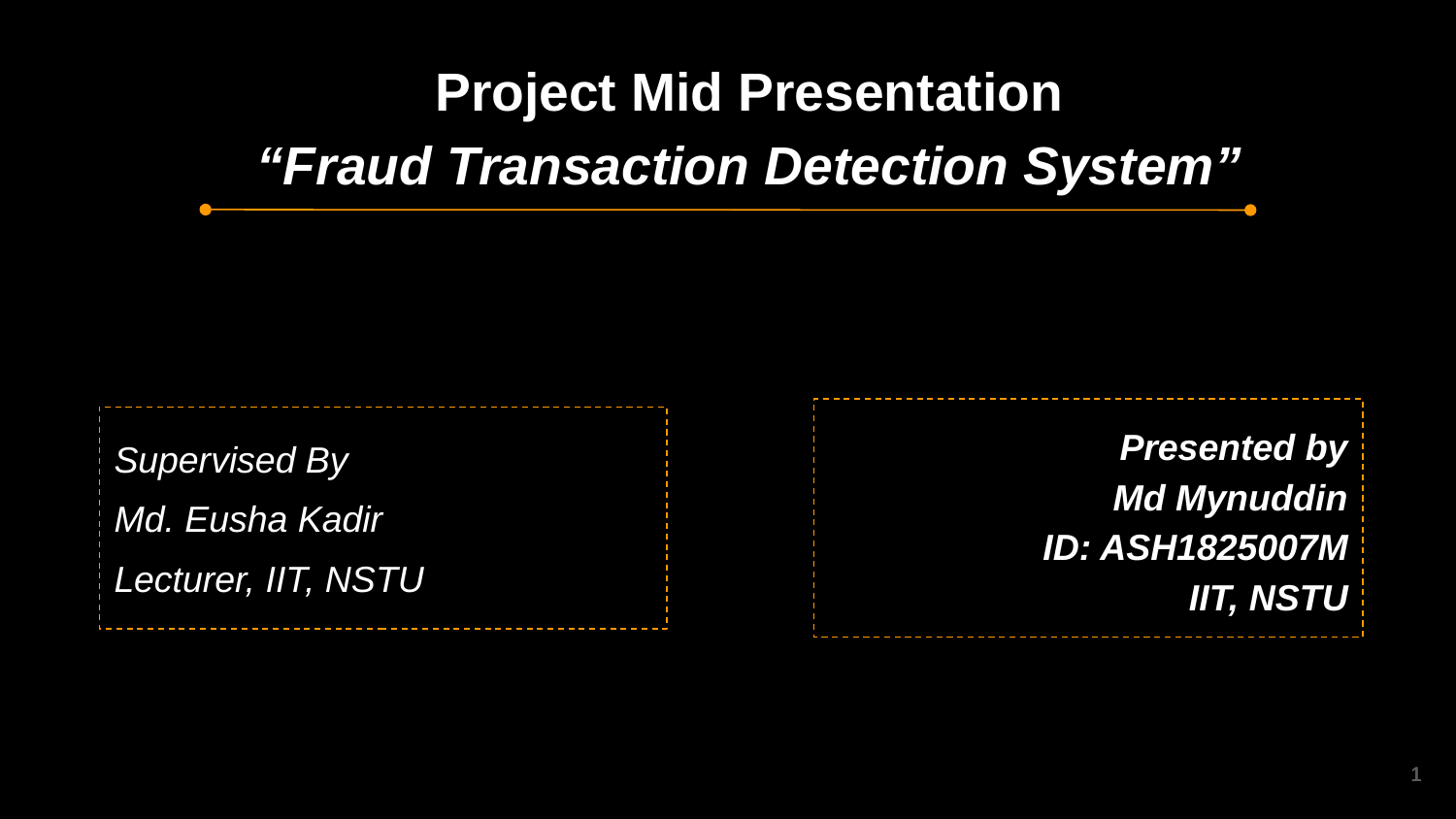

Project Mid Presentation
“Fraud Transaction Detection System”
Presented by
Md Mynuddin
ID: ASH1825007M
IIT, NSTU
Supervised By
Md. Eusha Kadir
Lecturer, IIT, NSTU
1
1